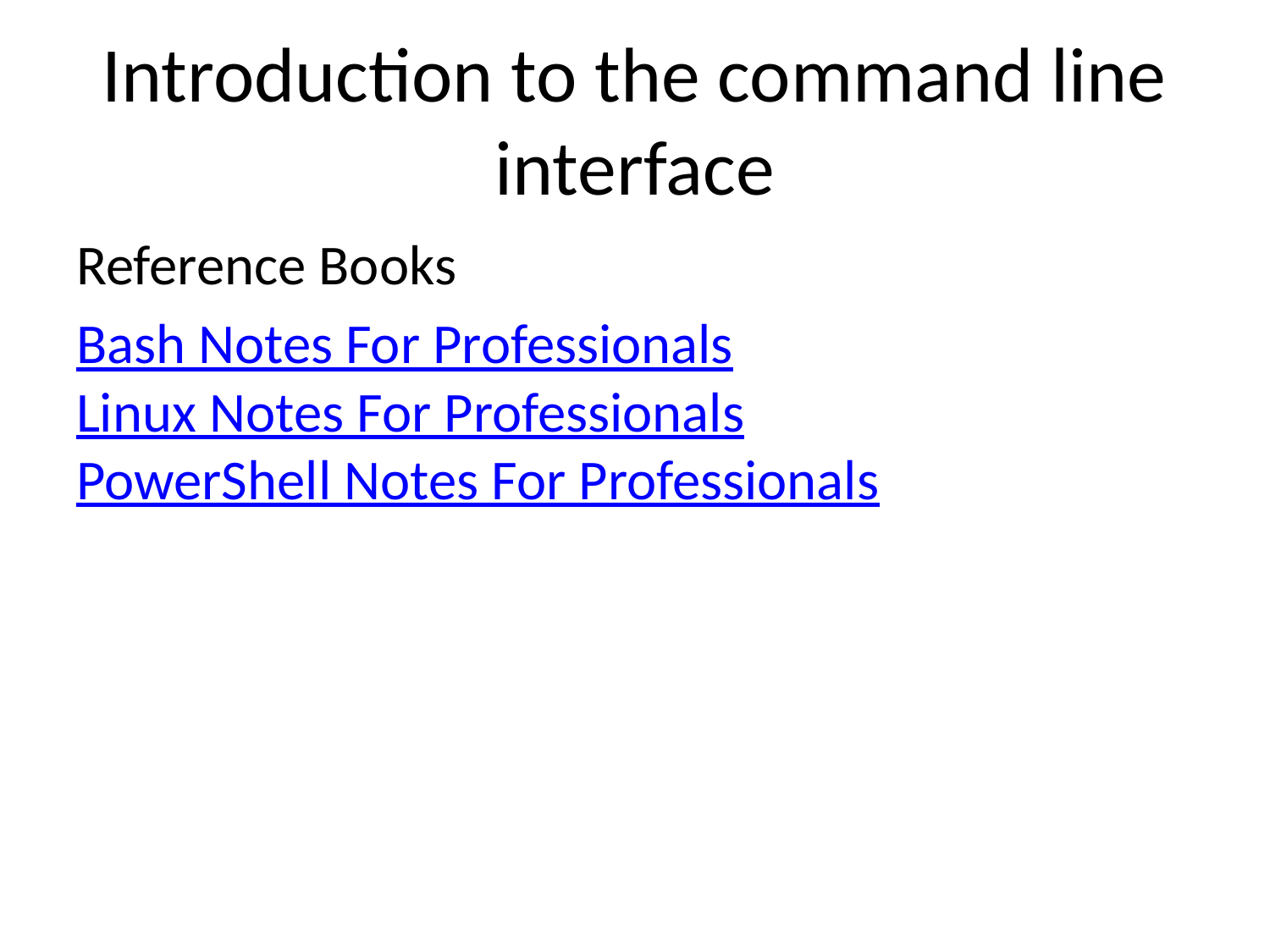

# Introduction to the command line interface
Reference Books
Bash Notes For Professionals Linux Notes For Professionals PowerShell Notes For Professionals